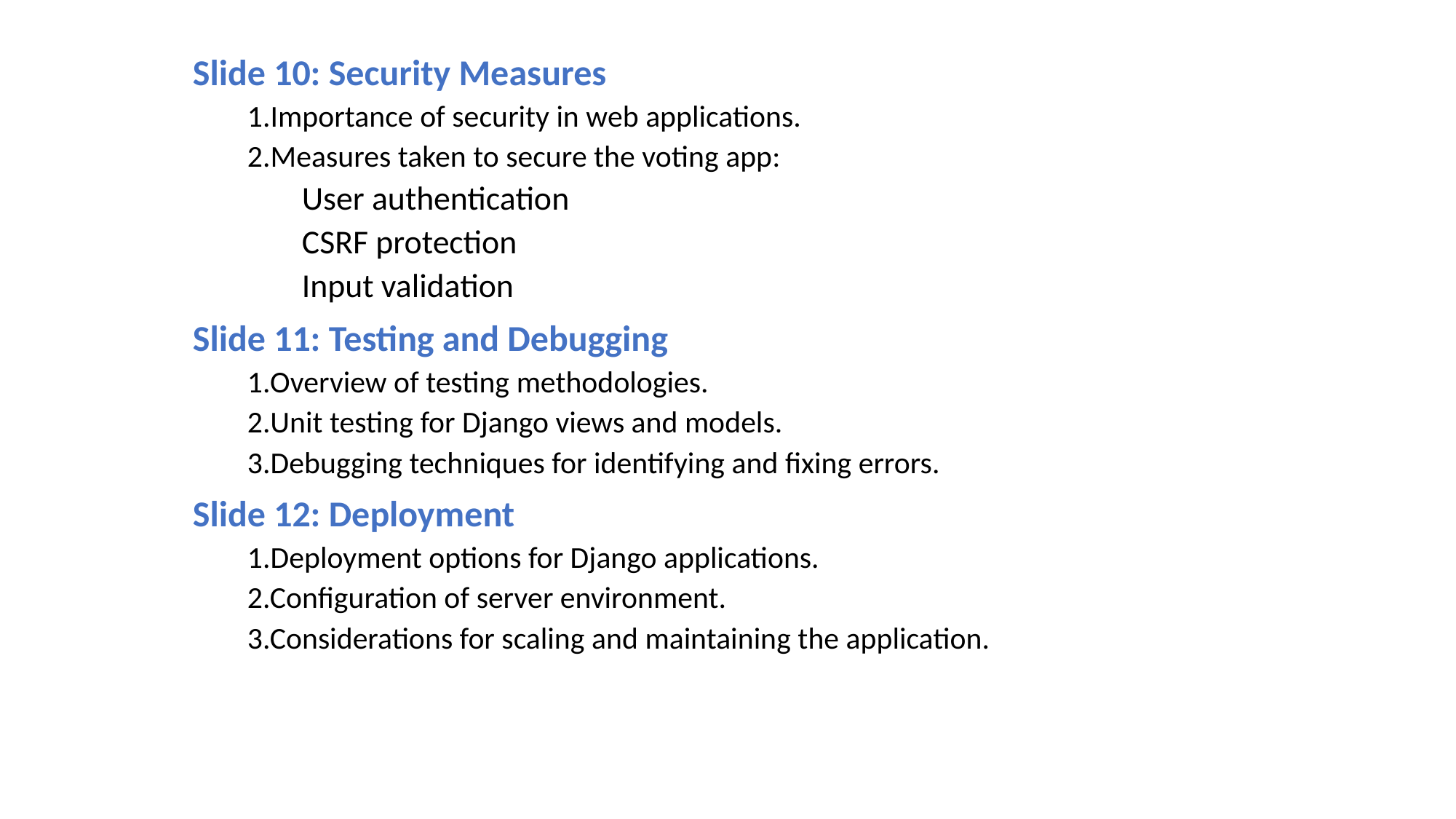

Slide 10: Security Measures
1.Importance of security in web applications.
2.Measures taken to secure the voting app:
User authentication
CSRF protection
Input validation
Slide 11: Testing and Debugging
1.Overview of testing methodologies.
2.Unit testing for Django views and models.
3.Debugging techniques for identifying and fixing errors.
Slide 12: Deployment
1.Deployment options for Django applications.
2.Configuration of server environment.
3.Considerations for scaling and maintaining the application.

#